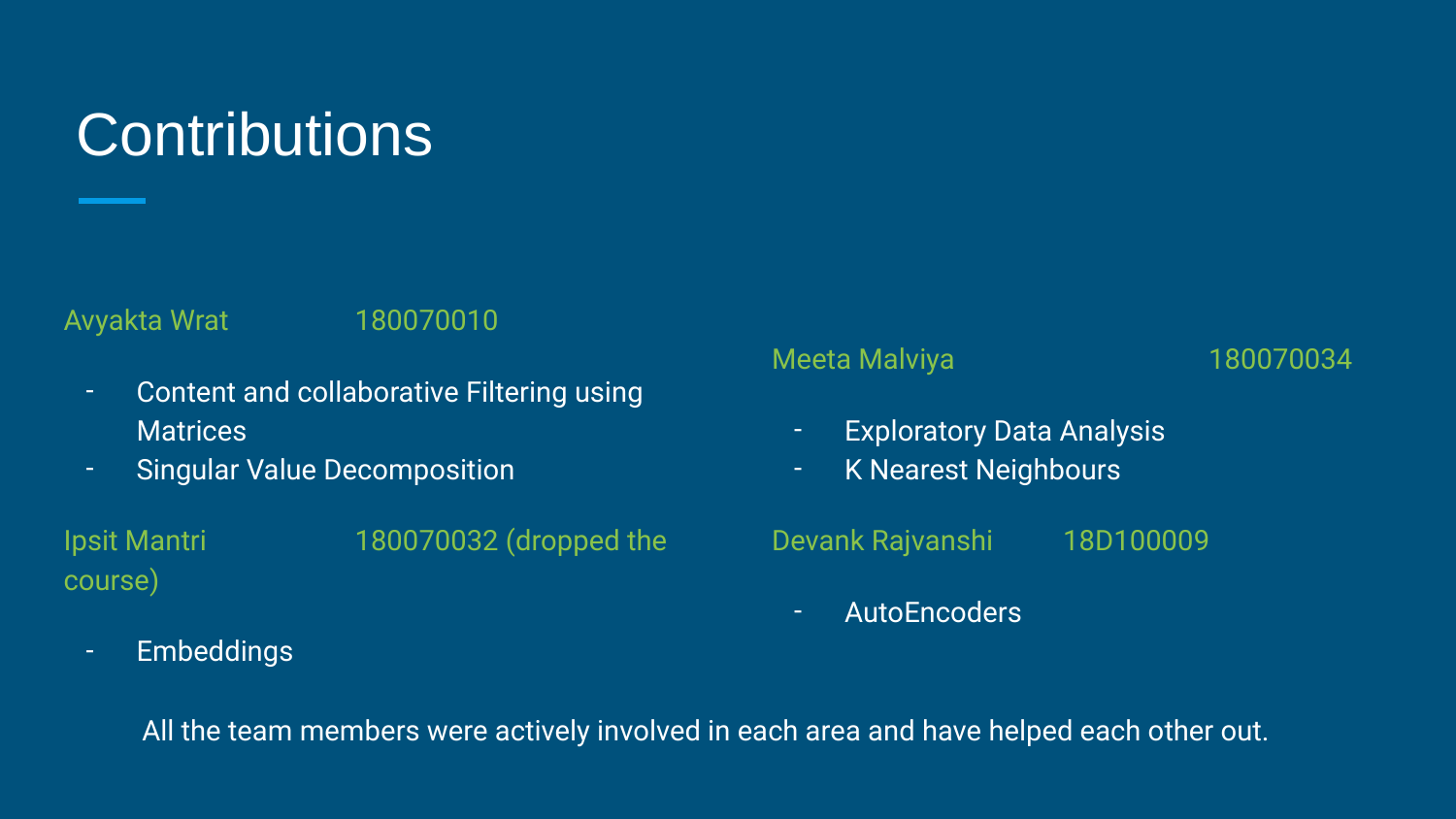

# Contributions
Avyakta Wrat 	180070010
Content and collaborative Filtering using Matrices
Singular Value Decomposition
Ipsit Mantri 	180070032 (dropped the course)
Embeddings
Meeta Malviya 		180070034
Exploratory Data Analysis
K Nearest Neighbours
Devank Rajvanshi 	18D100009
AutoEncoders
All the team members were actively involved in each area and have helped each other out.